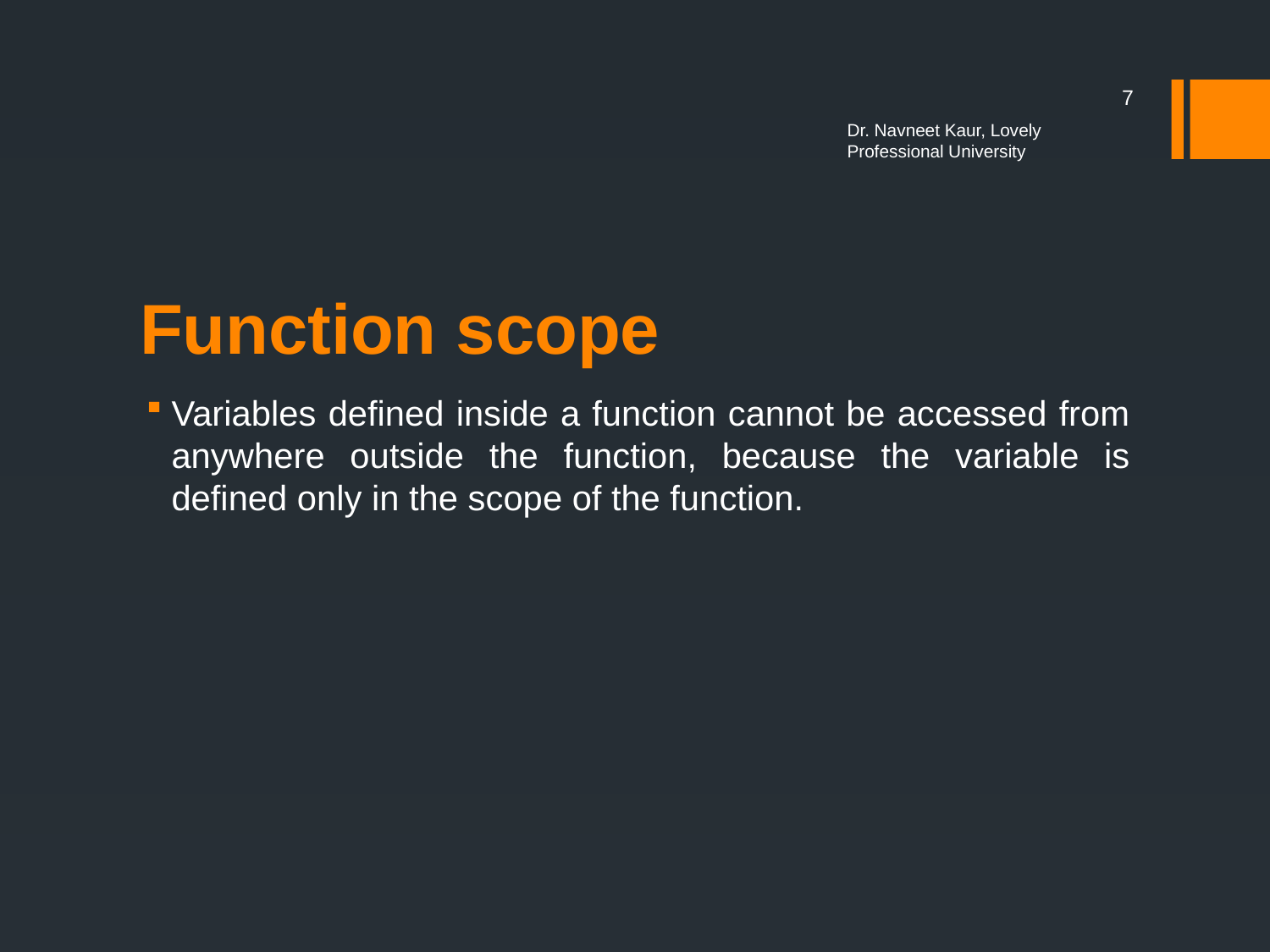

7
Dr. Navneet Kaur, Lovely Professional University
# Function scope
Variables defined inside a function cannot be accessed from anywhere outside the function, because the variable is defined only in the scope of the function.